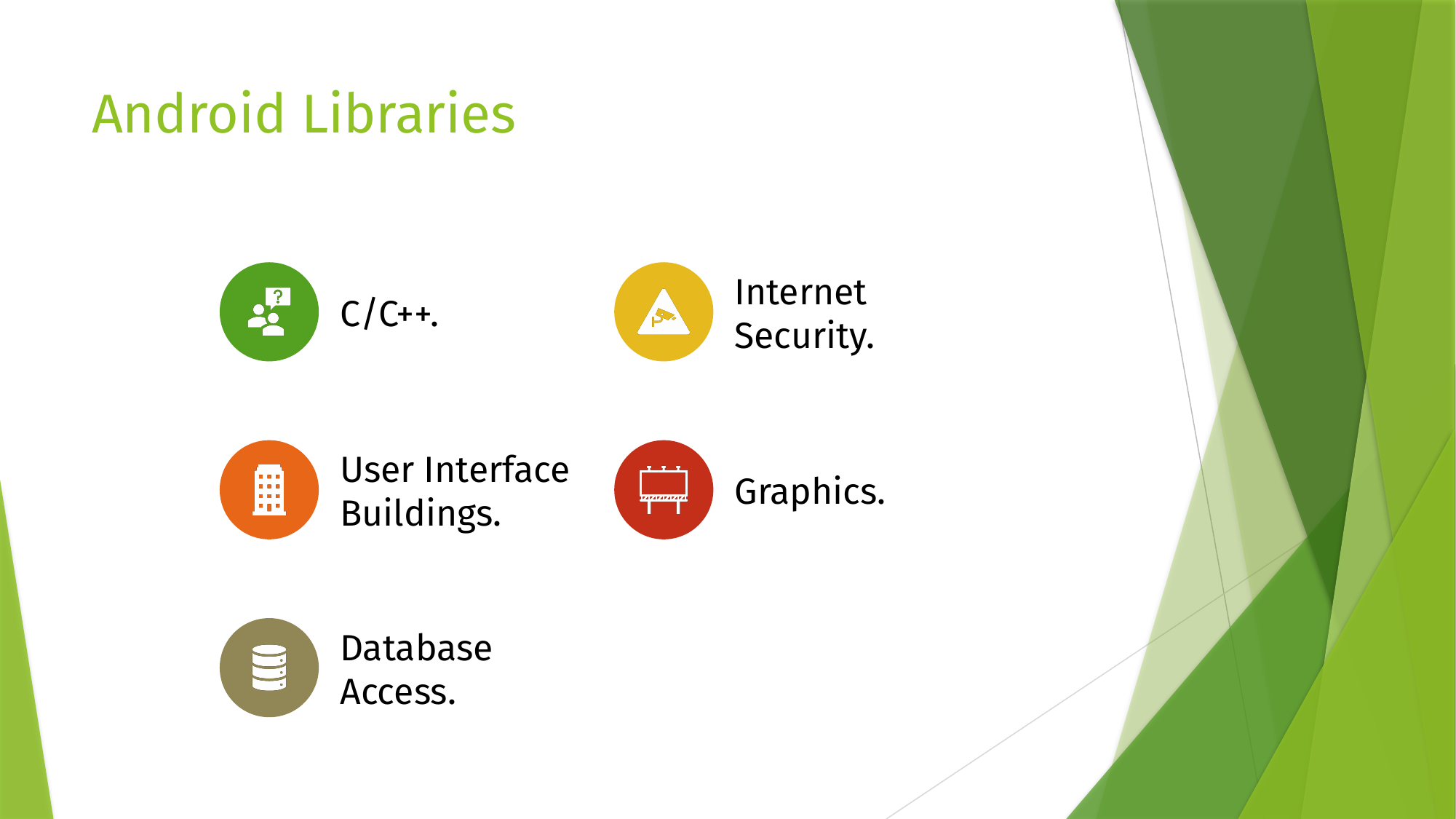

# Android Libraries
C/C++.
Internet Security.
User Interface Buildings.
Graphics.
Database Access.